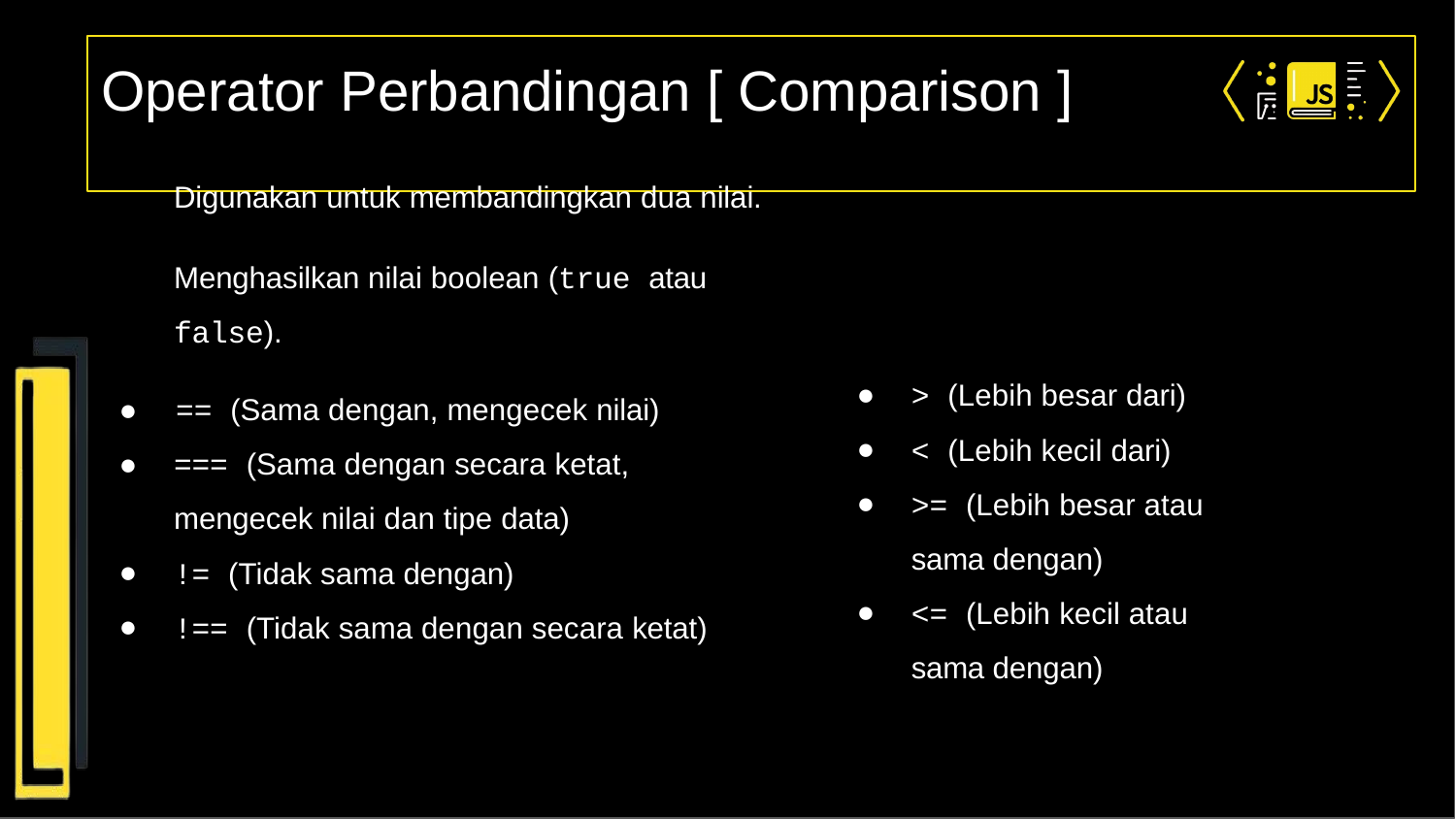

# Operator Perbandingan [ Comparison ]
Digunakan untuk membandingkan dua nilai.

Menghasilkan nilai boolean (true atau
false).
> (Lebih besar dari)
< (Lebih kecil dari)
>= (Lebih besar atau sama dengan)
<= (Lebih kecil atau sama dengan)
●	== (Sama dengan, mengecek nilai)
●	=== (Sama dengan secara ketat, mengecek nilai dan tipe data)
!= (Tidak sama dengan)
!== (Tidak sama dengan secara ketat)